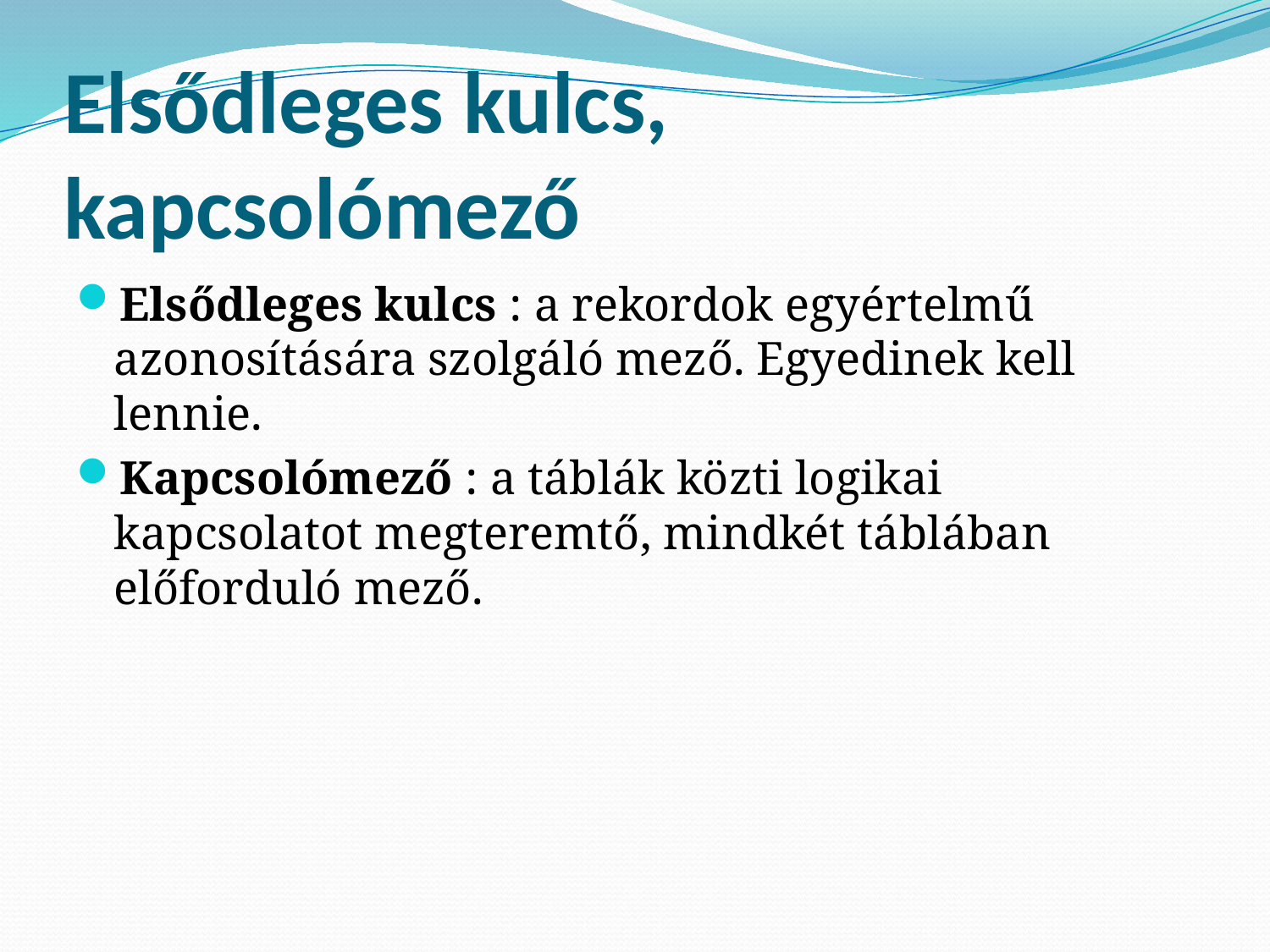

# Elsődleges kulcs, kapcsolómező
Elsődleges kulcs : a rekordok egyértelmű azonosítására szolgáló mező. Egyedinek kell lennie.
Kapcsolómező : a táblák közti logikai kapcsolatot megteremtő, mindkét táblában előforduló mező.